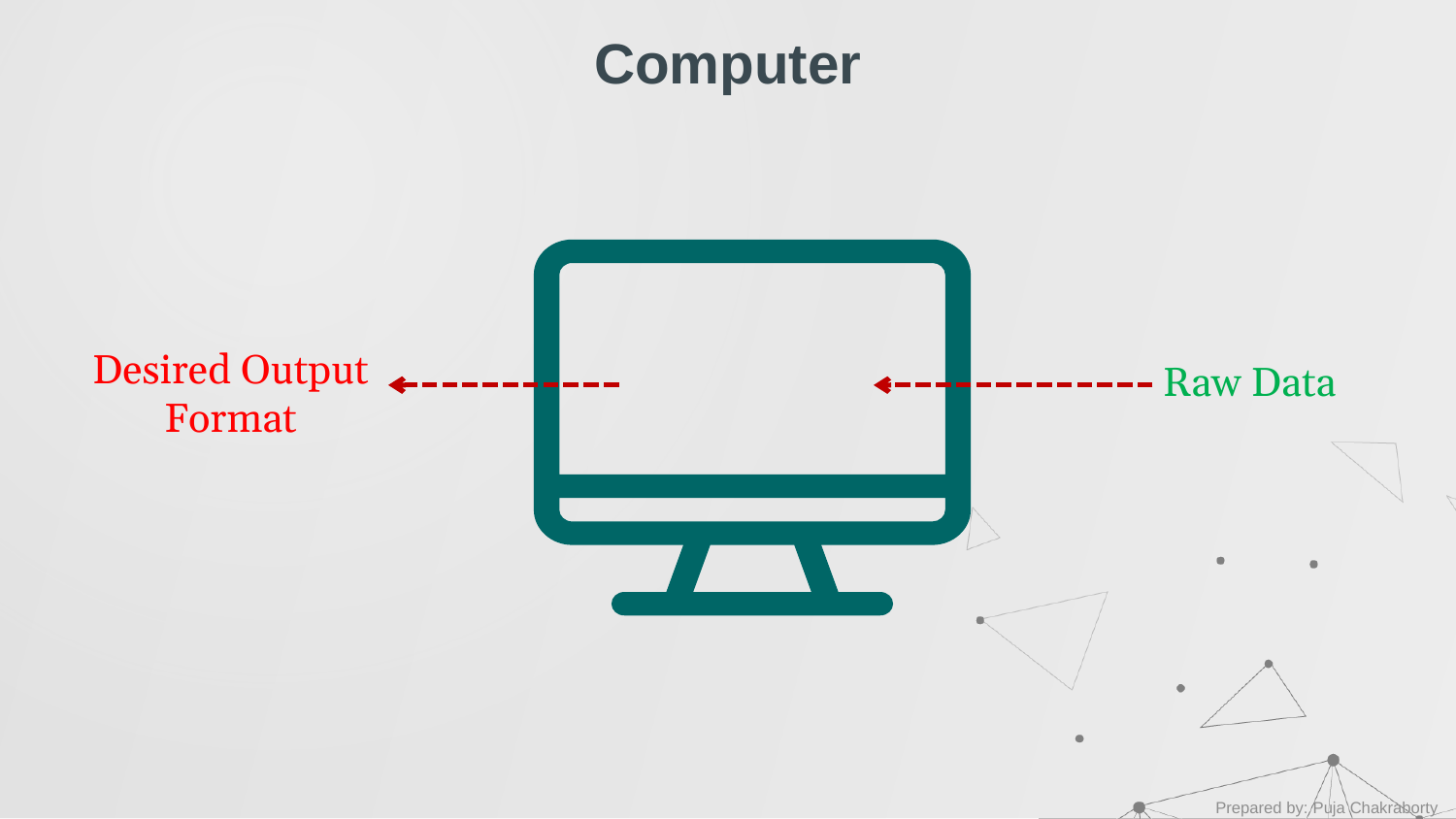

Computer

Desired Output Format
Raw Data
Prepared by: Puja Chakraborty